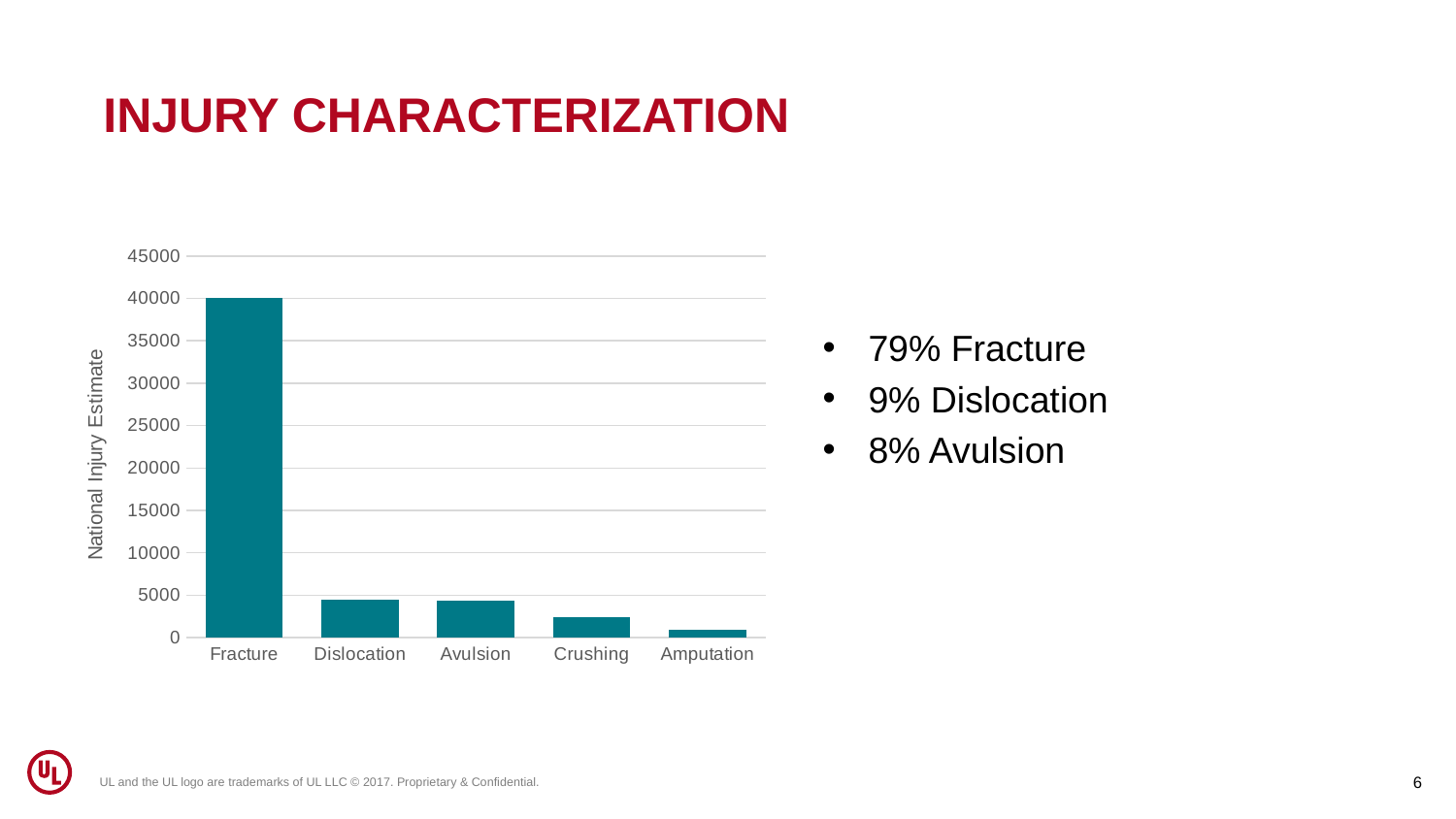

Injury Characterization

### Chart

| Category | weight |
|---|---|
| Fracture | 40011.5343 |
| Dislocation | 4461.7251 |
| Avulsion | 4352.28719999999 |
| Crushing | 2368.1193 |
| Amputation | 974.0085 |
79% Fracture
9% Dislocation
8% Avulsion
UL and the UL logo are trademarks of UL LLC © 2017. Proprietary & Confidential.
6